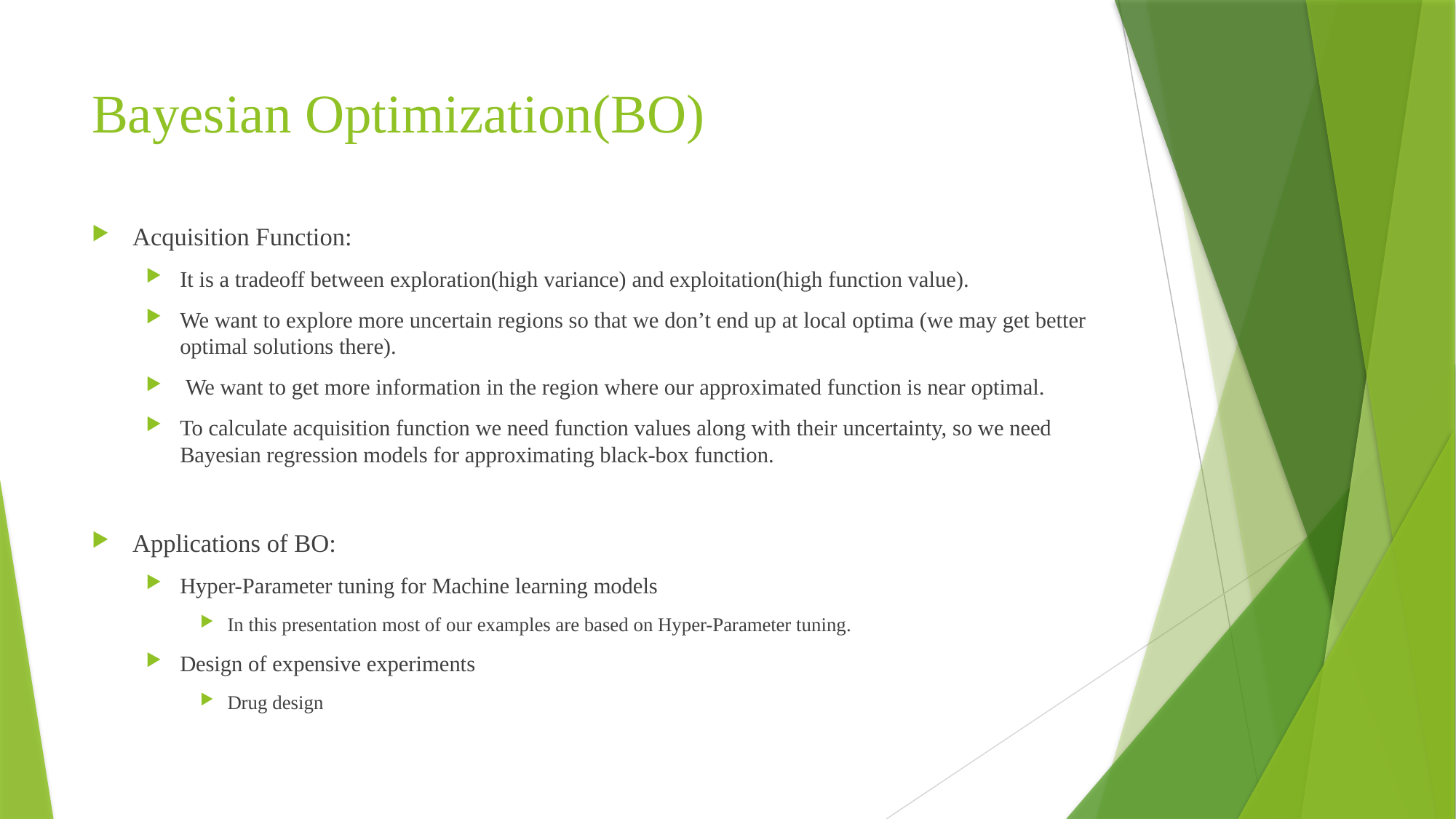

# Bayesian Optimization(BO)
Acquisition Function:
It is a tradeoff between exploration(high variance) and exploitation(high function value).
We want to explore more uncertain regions so that we don’t end up at local optima (we may get better optimal solutions there).
 We want to get more information in the region where our approximated function is near optimal.
To calculate acquisition function we need function values along with their uncertainty, so we need Bayesian regression models for approximating black-box function.

Applications of BO:
Hyper-Parameter tuning for Machine learning models
In this presentation most of our examples are based on Hyper-Parameter tuning.
Design of expensive experiments
Drug design